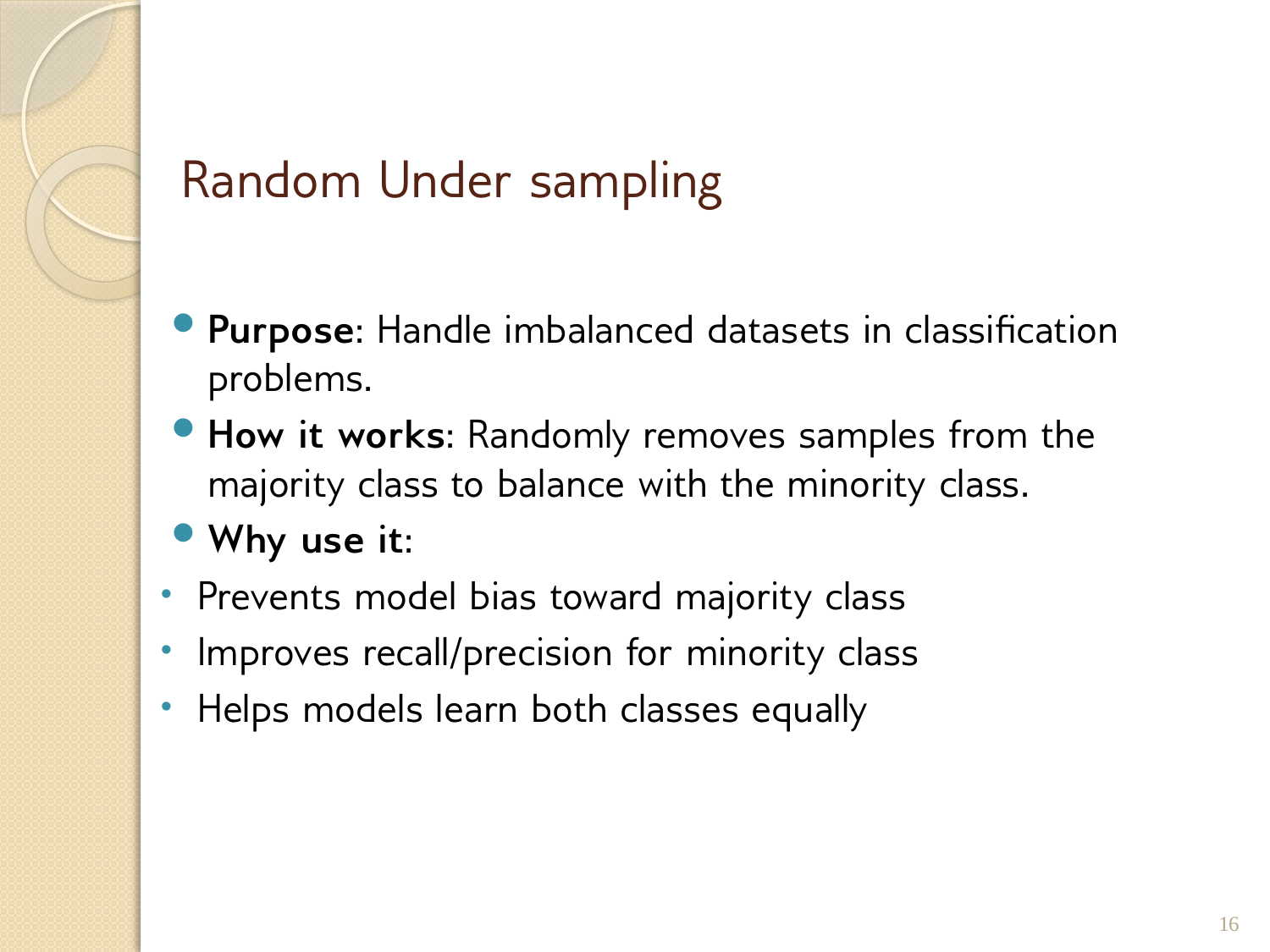

# Random Under sampling
Purpose: Handle imbalanced datasets in classification problems.
How it works: Randomly removes samples from the majority class to balance with the minority class.
Why use it:
Prevents model bias toward majority class
Improves recall/precision for minority class
Helps models learn both classes equally

16